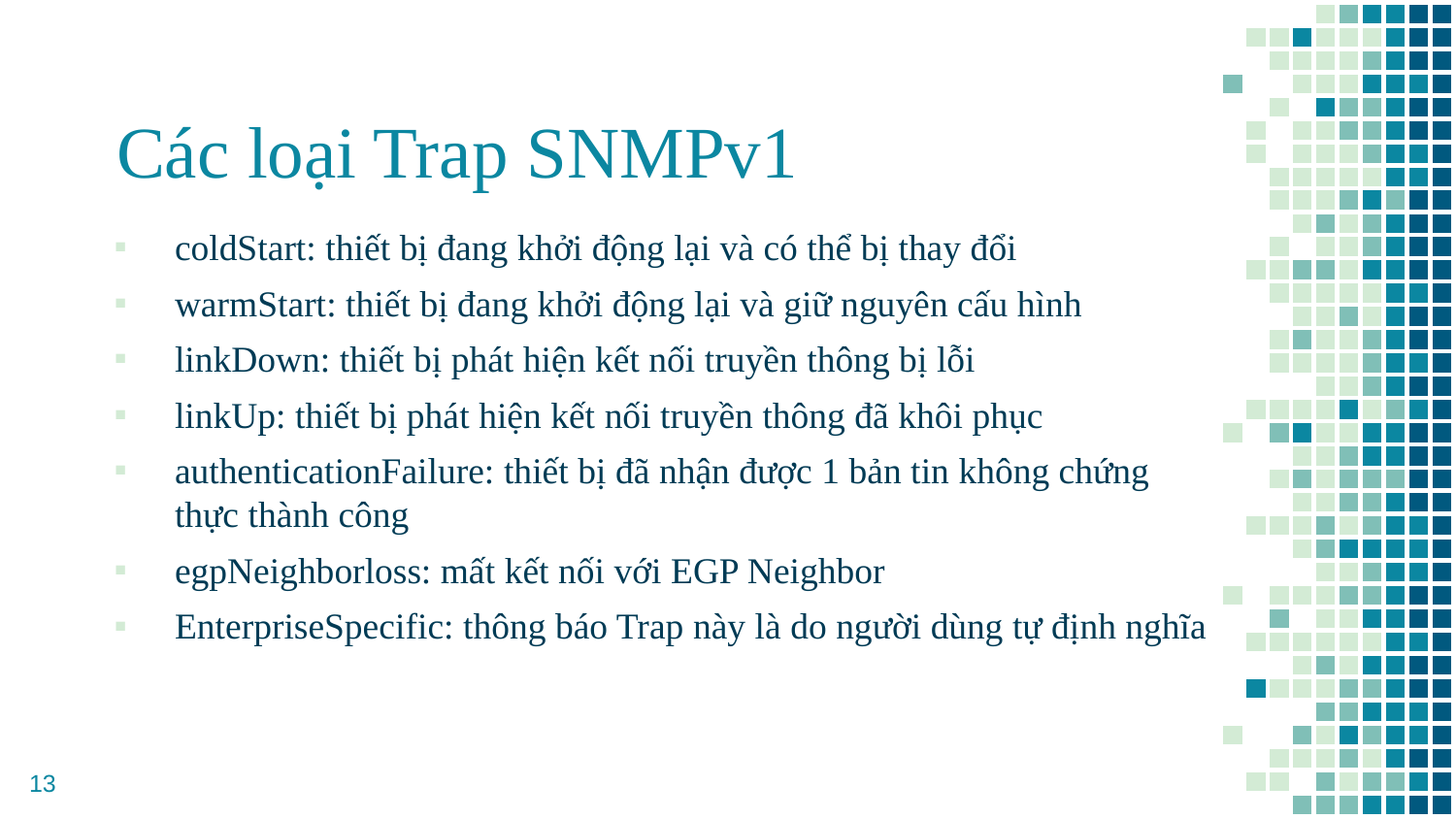

# Các loại Trap SNMPv1
coldStart: thiết bị đang khởi động lại và có thể bị thay đổi
warmStart: thiết bị đang khởi động lại và giữ nguyên cấu hình
linkDown: thiết bị phát hiện kết nối truyền thông bị lỗi
linkUp: thiết bị phát hiện kết nối truyền thông đã khôi phục
authenticationFailure: thiết bị đã nhận được 1 bản tin không chứng thực thành công
egpNeighborloss: mất kết nối với EGP Neighbor
EnterpriseSpecific: thông báo Trap này là do người dùng tự định nghĩa
13